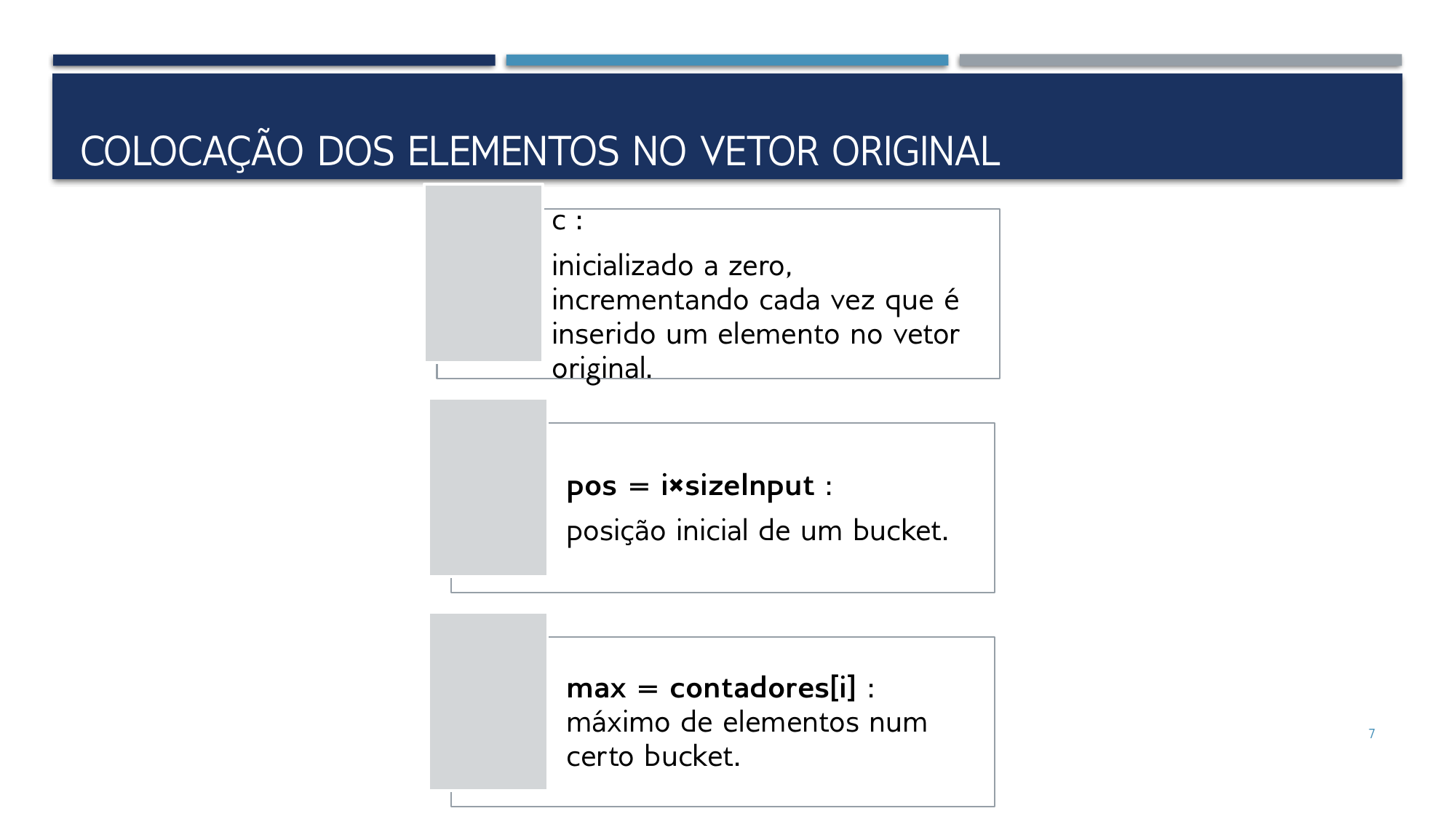

# Colocação dos elementos no vetor original
c :
inicializado a zero, incrementando cada vez que é inserido um elemento no vetor original.
pos = i×sizeInput :
posição inicial de um bucket.
max = contadores[i] : máximo de elementos num certo bucket.
7